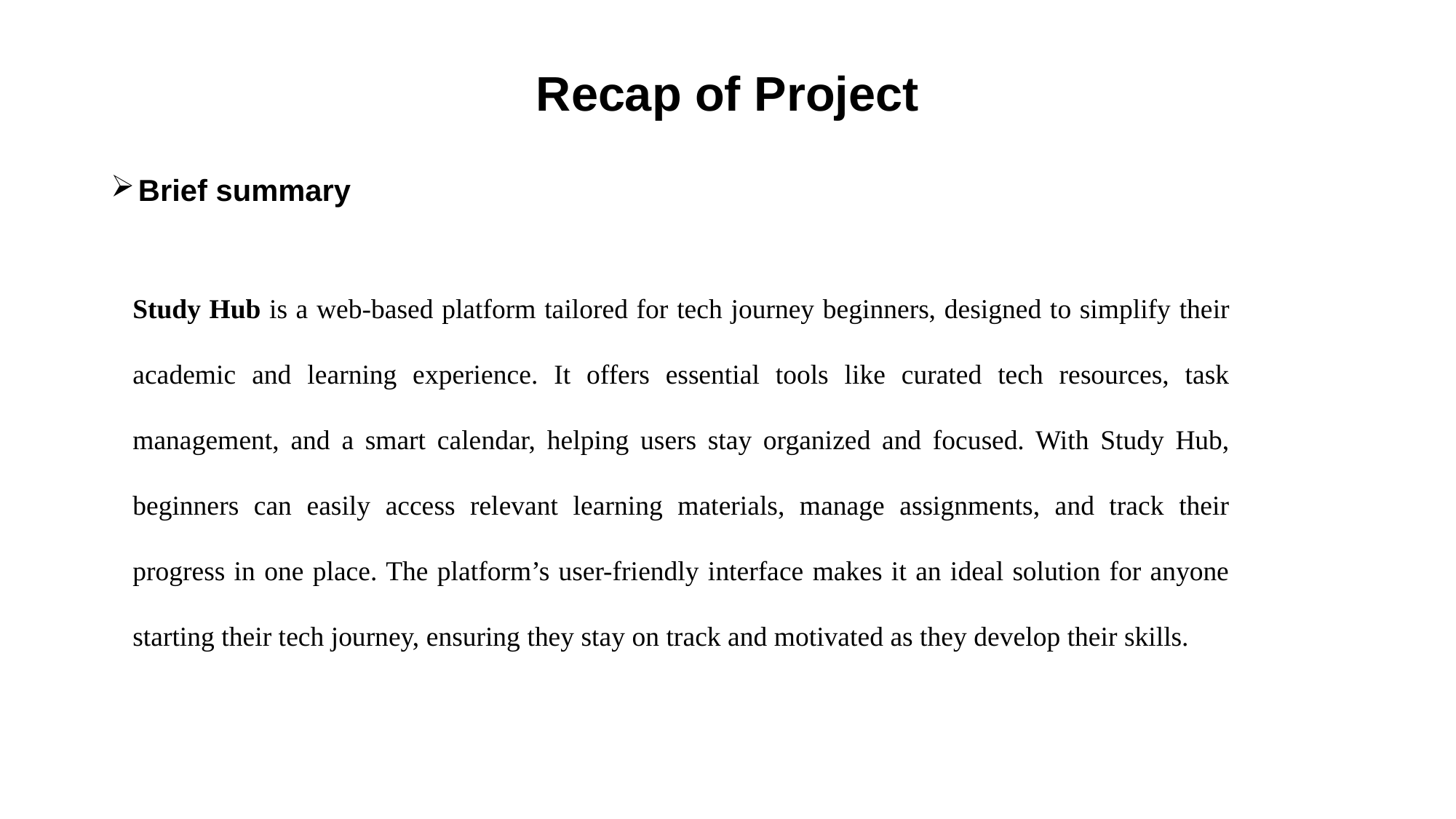

# Recap of Project
Brief summary

Study Hub is a web-based platform tailored for tech journey beginners, designed to simplify their academic and learning experience. It offers essential tools like curated tech resources, task management, and a smart calendar, helping users stay organized and focused. With Study Hub, beginners can easily access relevant learning materials, manage assignments, and track their progress in one place. The platform’s user-friendly interface makes it an ideal solution for anyone starting their tech journey, ensuring they stay on track and motivated as they develop their skills.